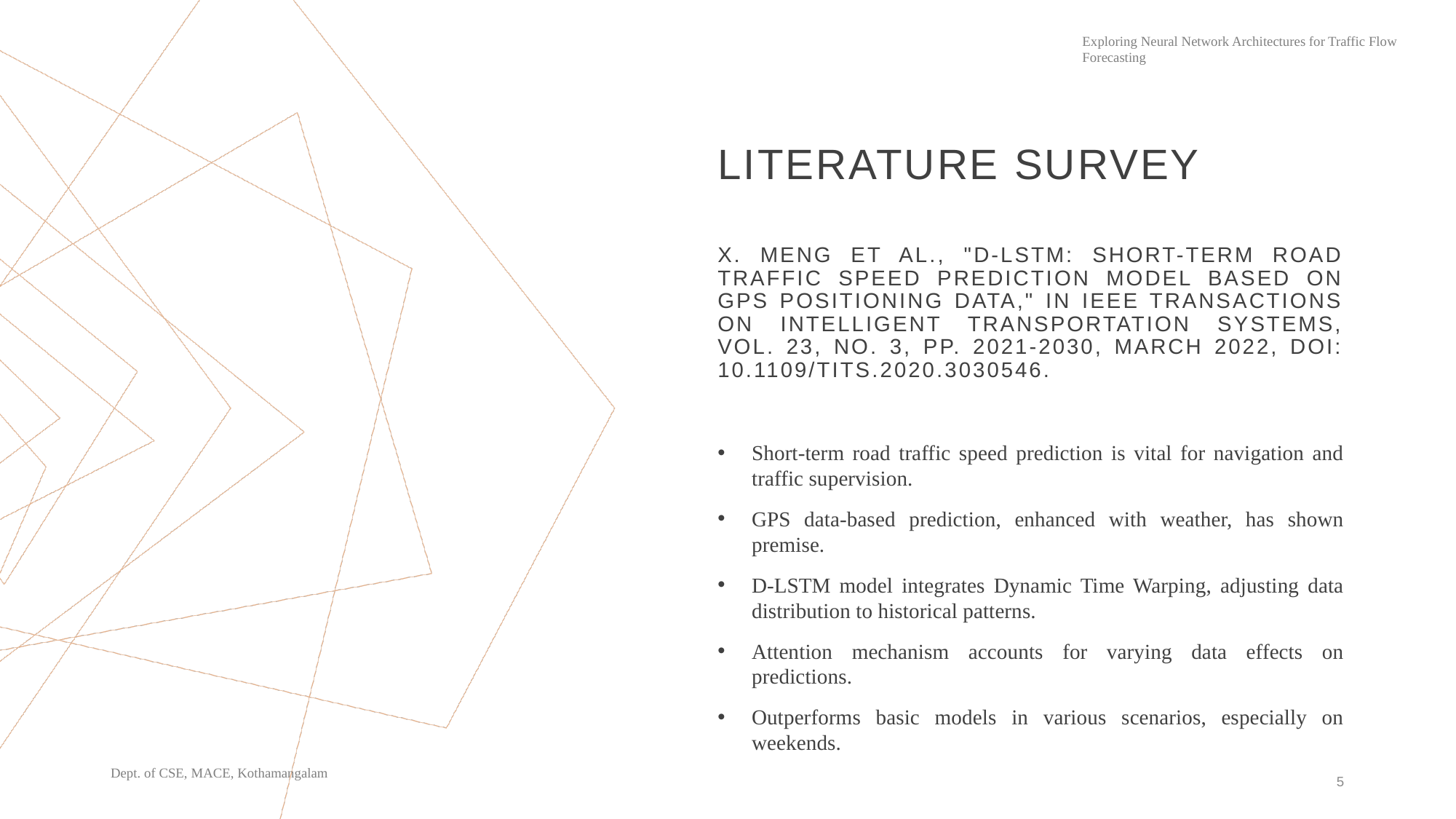

# Literature survey
X. Meng et al., "D-LSTM: Short-Term Road Traffic Speed Prediction Model Based on GPS Positioning Data," in IEEE Transactions on Intelligent Transportation Systems, vol. 23, no. 3, pp. 2021-2030, March 2022, doi: 10.1109/TITS.2020.3030546.

Short-term road traffic speed prediction is vital for navigation and traffic supervision.
GPS data-based prediction, enhanced with weather, has shown premise.
D-LSTM model integrates Dynamic Time Warping, adjusting data distribution to historical patterns.
Attention mechanism accounts for varying data effects on predictions.
Outperforms basic models in various scenarios, especially on weekends.
5